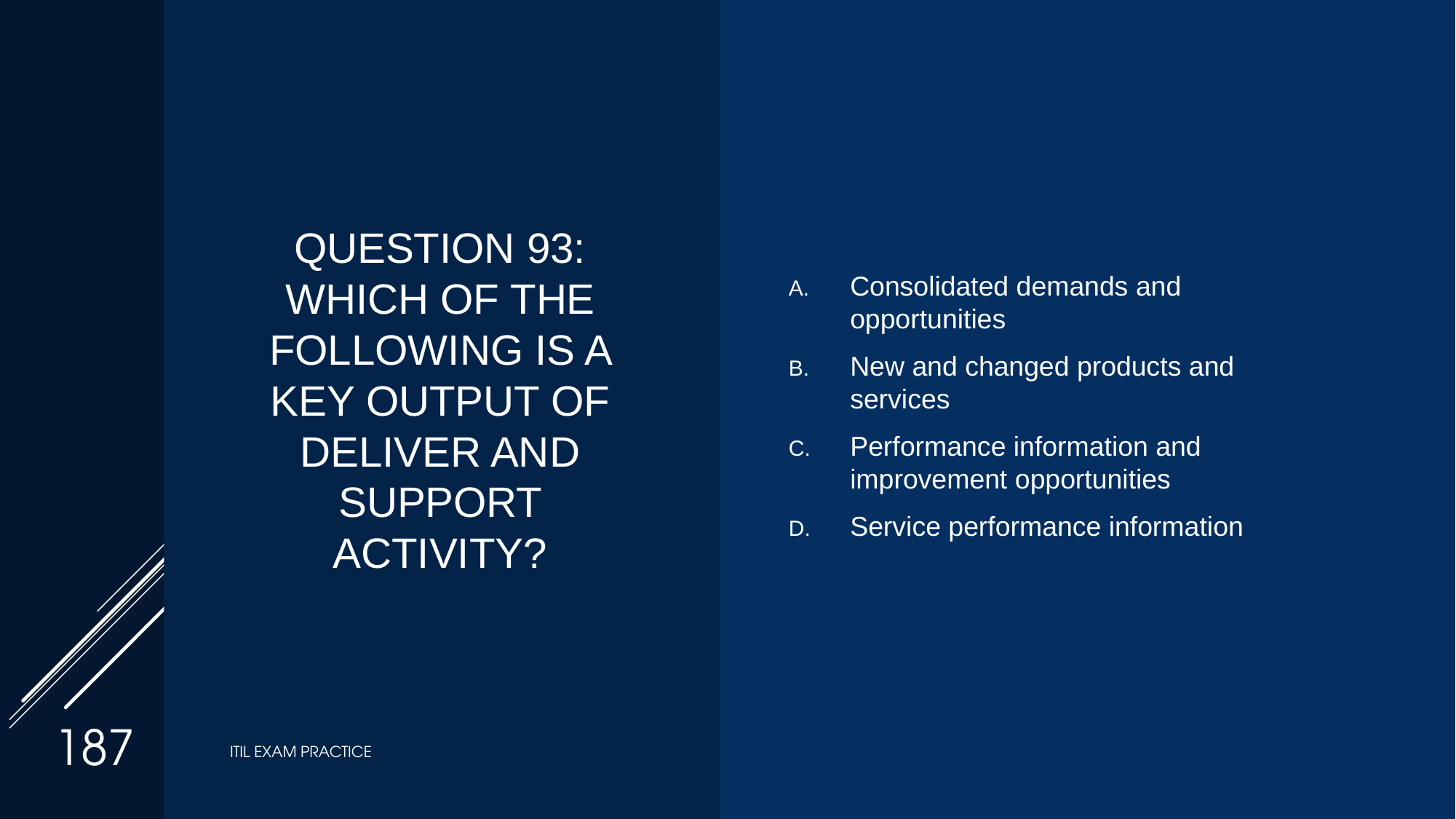

# Question 93: Which of the following is a key output of Deliver and support activity?
Consolidated demands and opportunities
New and changed products and services
Performance information and improvement opportunities
Service performance information
187
ITIL EXAM PRACTICE